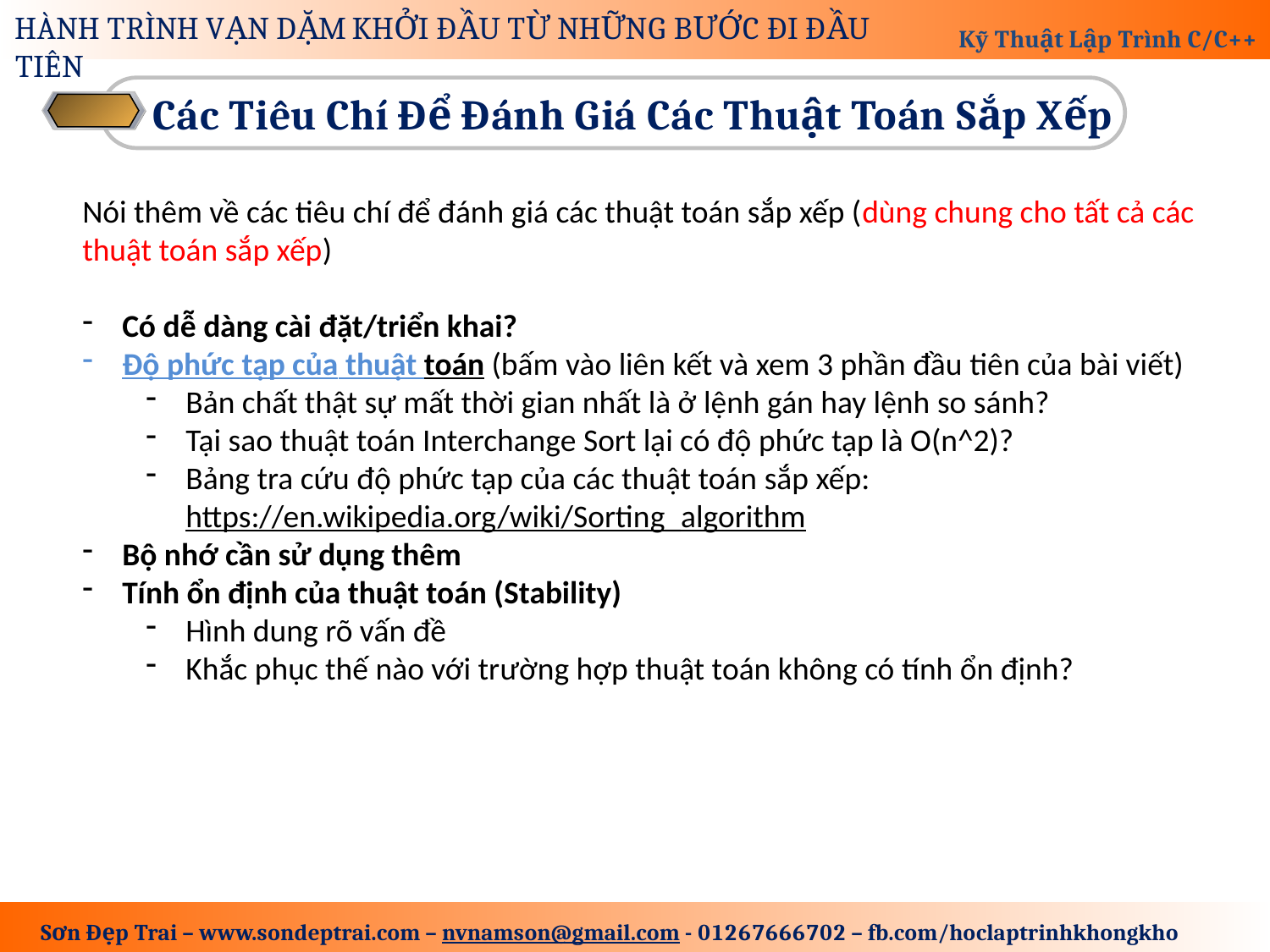

Các Tiêu Chí Để Đánh Giá Các Thuật Toán Sắp Xếp

Nói thêm về các tiêu chí để đánh giá các thuật toán sắp xếp (dùng chung cho tất cả các thuật toán sắp xếp)

Có dễ dàng cài đặt/triển khai?
Độ phức tạp của thuật toán (bấm vào liên kết và xem 3 phần đầu tiên của bài viết)
Bản chất thật sự mất thời gian nhất là ở lệnh gán hay lệnh so sánh?
Tại sao thuật toán Interchange Sort lại có độ phức tạp là O(n^2)?
Bảng tra cứu độ phức tạp của các thuật toán sắp xếp: https://en.wikipedia.org/wiki/Sorting_algorithm
Bộ nhớ cần sử dụng thêm
Tính ổn định của thuật toán (Stability)
Hình dung rõ vấn đề
Khắc phục thế nào với trường hợp thuật toán không có tính ổn định?